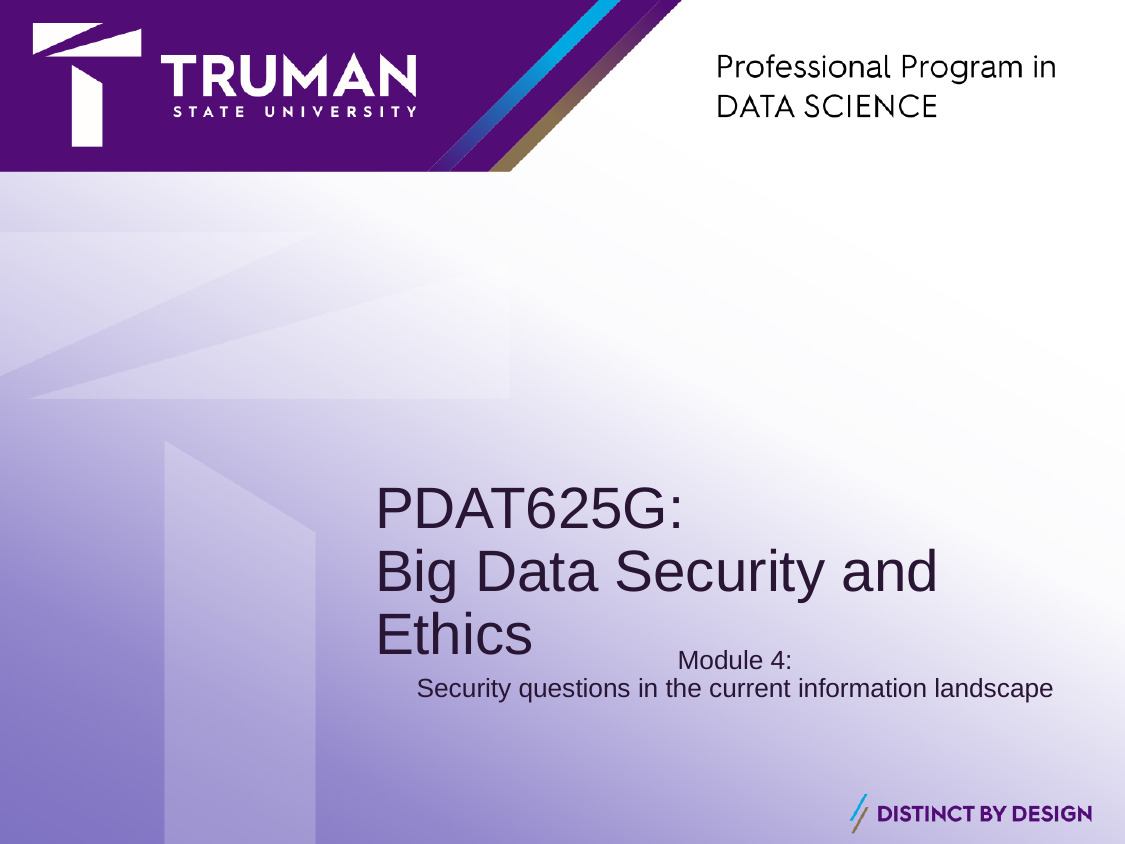

# PDAT625G: Big Data Security and Ethics

Module 4:
Security questions in the current information landscape